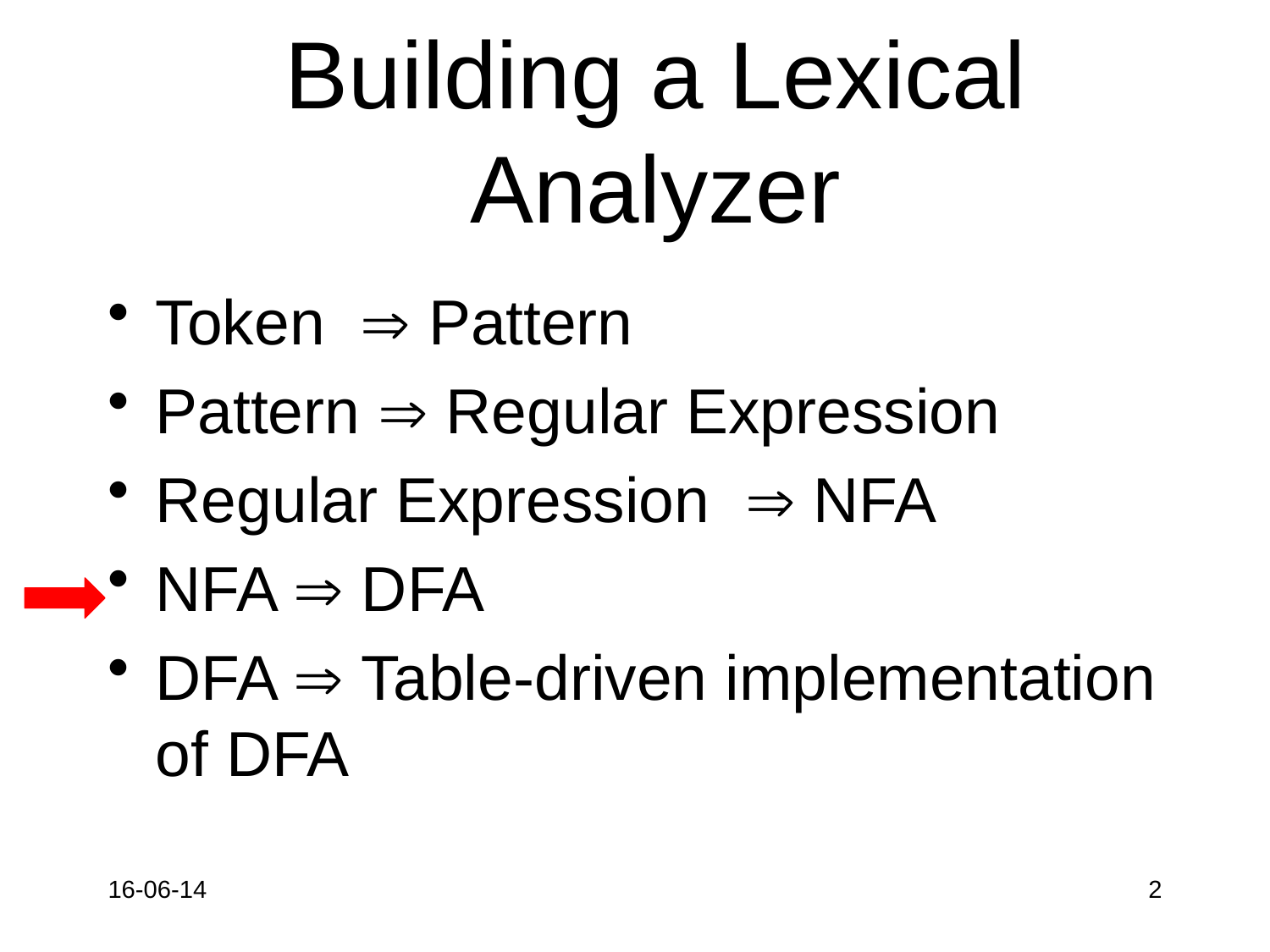

# Building a Lexical Analyzer
Token  ⇒ Pattern
Pattern ⇒ Regular Expression
Regular Expression  ⇒ NFA
NFA ⇒ DFA
DFA ⇒ Table-driven implementation of DFA

16-06-14
2